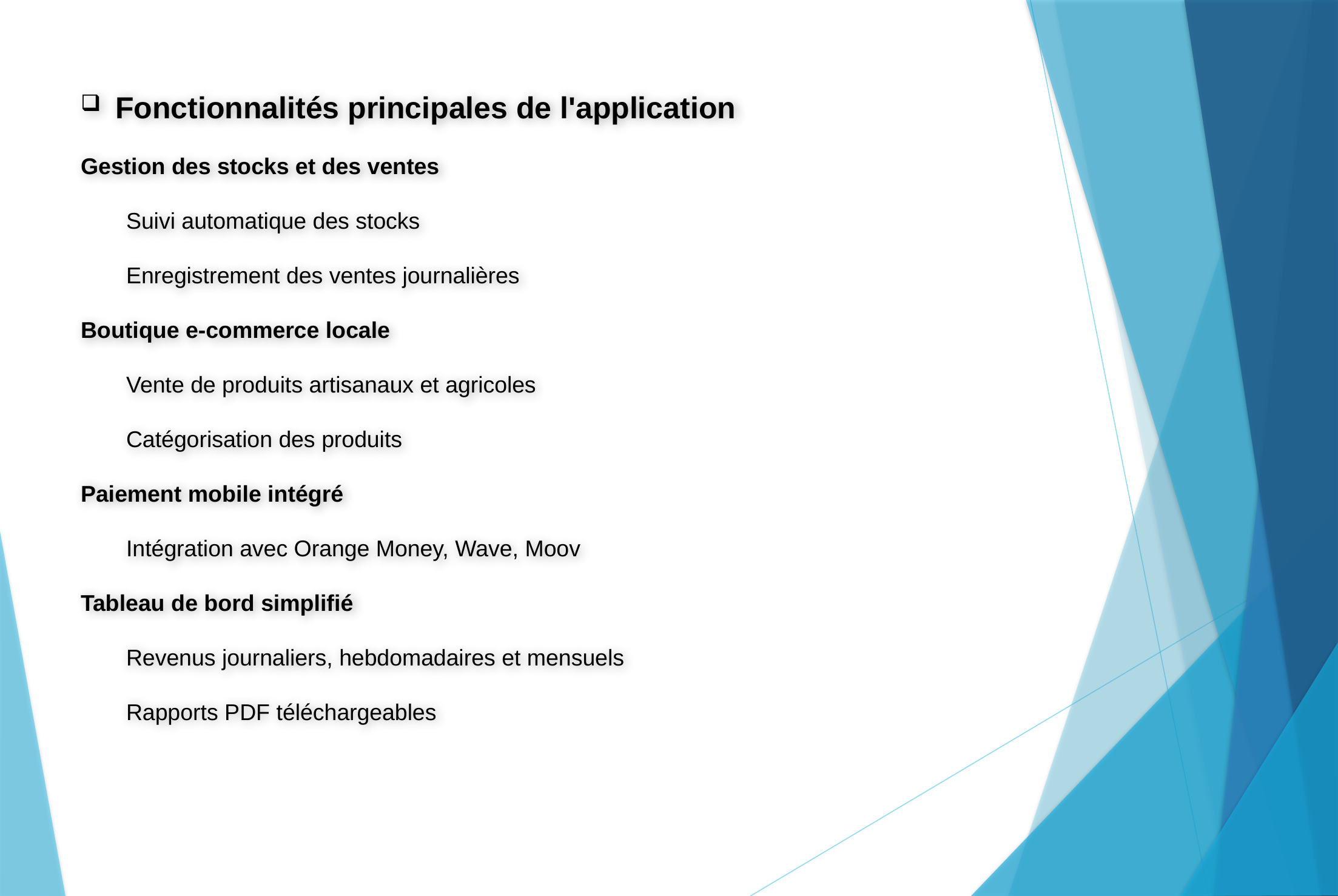

Fonctionnalités principales de l'application
Gestion des stocks et des ventes
Suivi automatique des stocks
Enregistrement des ventes journalières
Boutique e-commerce locale
Vente de produits artisanaux et agricoles
Catégorisation des produits
Paiement mobile intégré
Intégration avec Orange Money, Wave, Moov
Tableau de bord simplifié
Revenus journaliers, hebdomadaires et mensuels
Rapports PDF téléchargeables